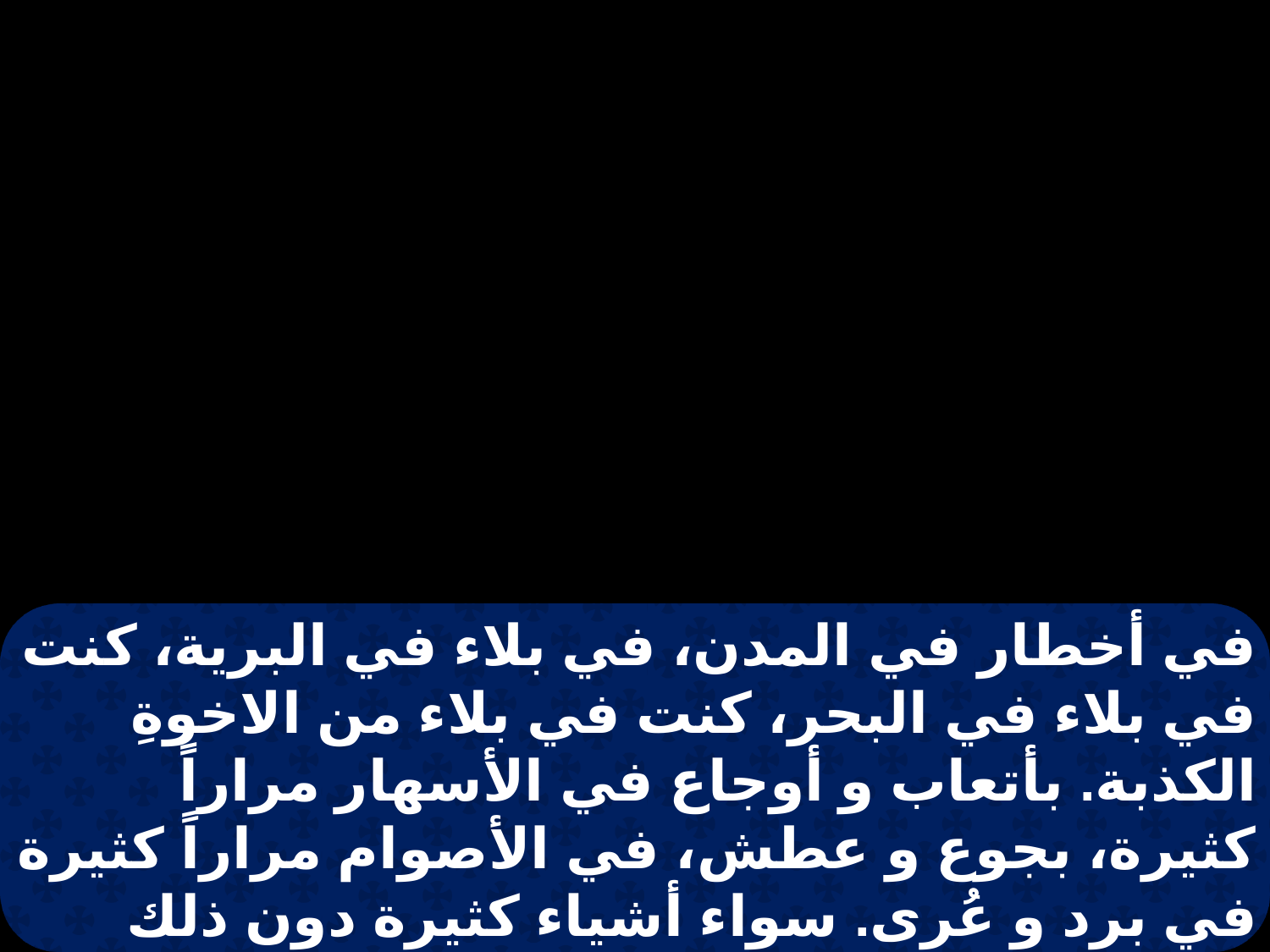

في أخطار في المدن، في بلاء في البرية، كنت في بلاء في البحر، كنت في بلاء من الاخوةِ الكذبة. بأتعاب و أوجاع في الأسهار مراراً كثيرة، بجوع و عطش، في الأصوام مراراً كثيرة في برد و عُرى. سواء أشياء كثيرة دون ذلك قاسيتها و الاهتمام كل يوم بجميع الكنائس. من يمرض و أنا لا امرض؟ من يرتاب و أنا لا احترق؟